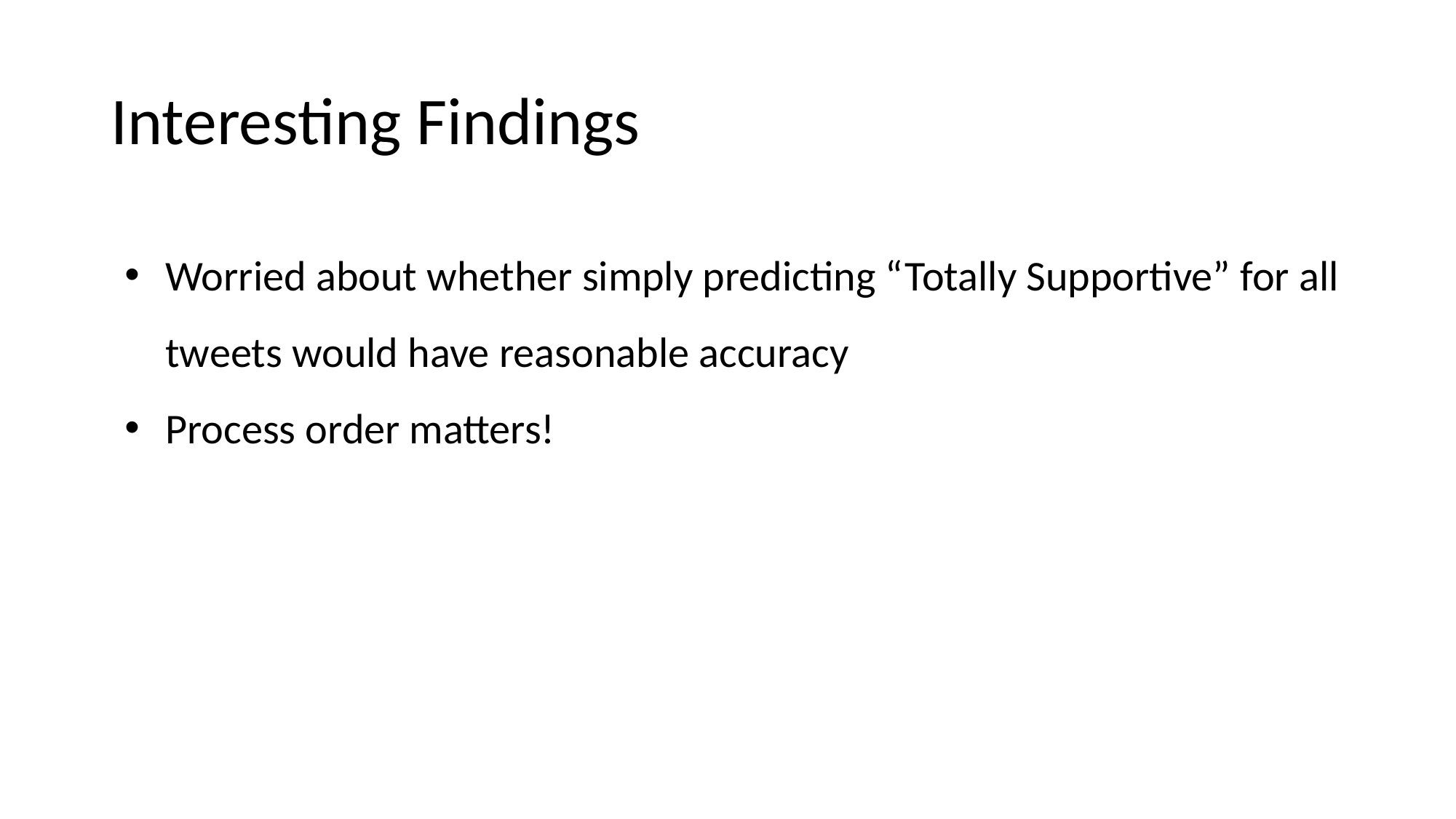

# Interesting Findings
Worried about whether simply predicting “Totally Supportive” for all tweets would have reasonable accuracy
Process order matters!